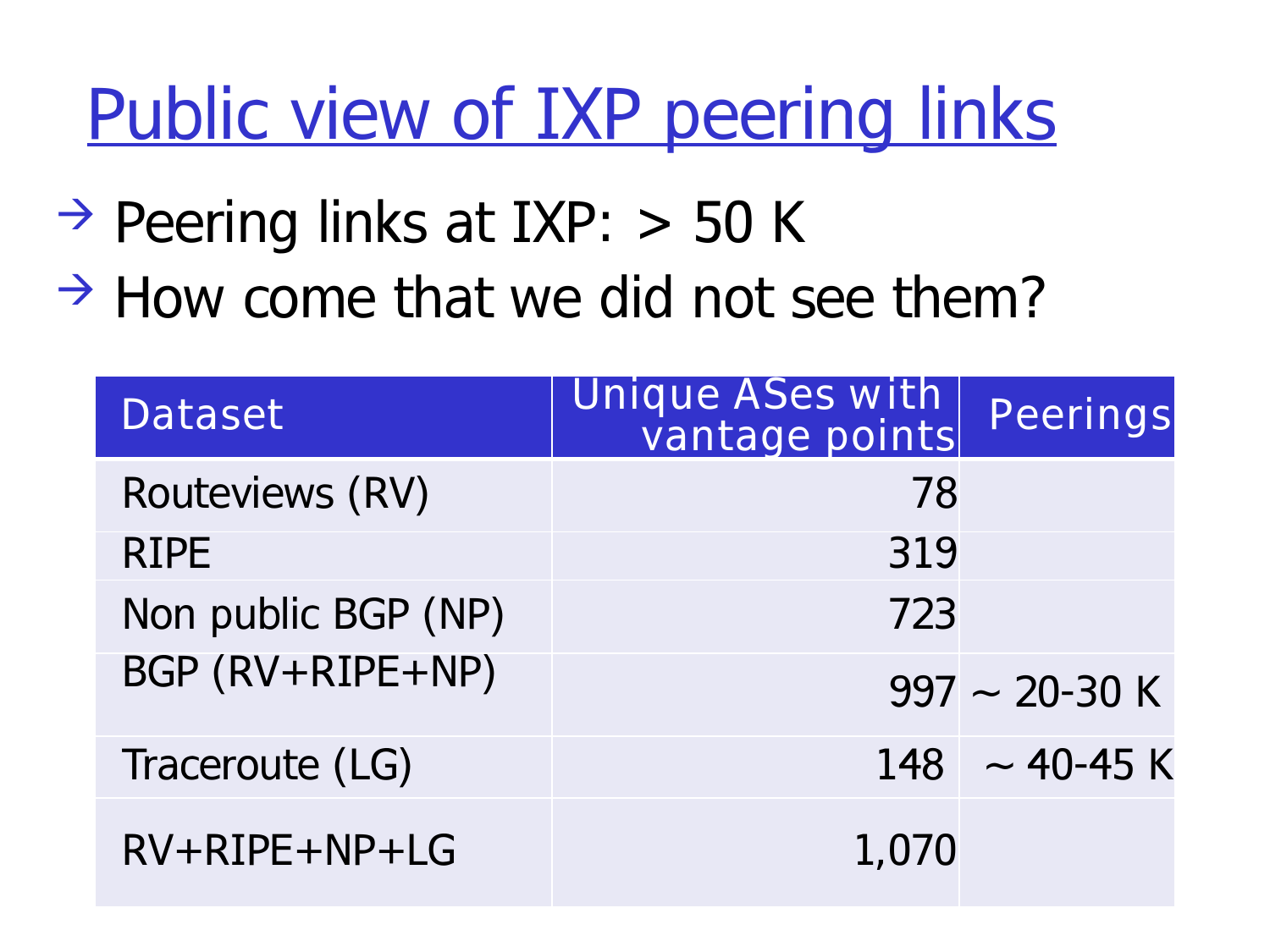

# Public view of IXP peering links
 Peering links at IXP: > 50 K
 How come that we did not see them?
| Dataset | Unique ASes with vantage points | Peerings |
| --- | --- | --- |
| Routeviews (RV) | 78 |  |
| RIPE | 319 |  |
| Non public BGP (NP) | 723 |  |
| BGP (RV+RIPE+NP) | 997 | ~ 20-30 K |
| Traceroute (LG) | 148 | ~ 40-45 K |
| RV+RIPE+NP+LG | 1,070 |  |